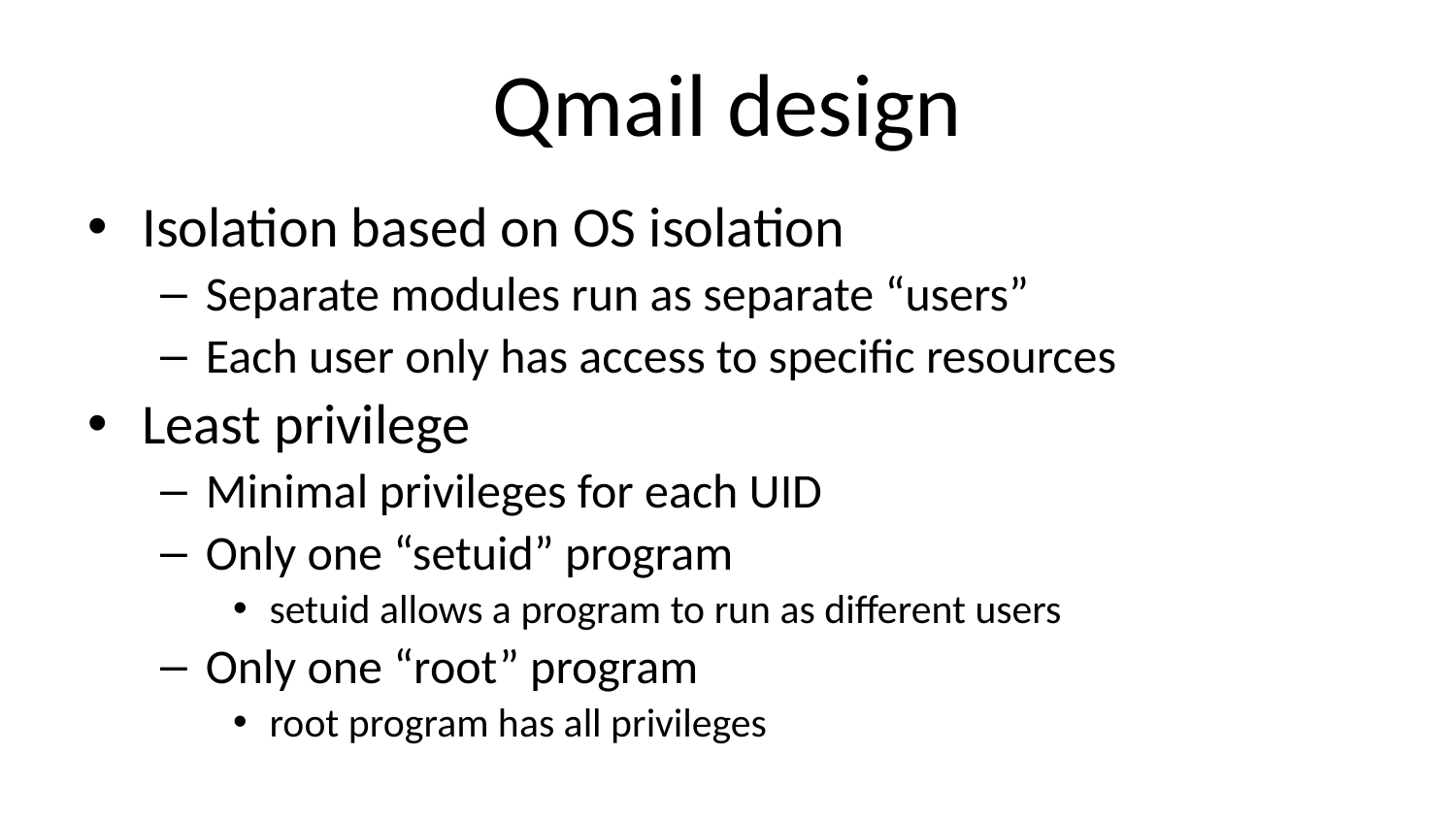

# Qmail design
Isolation based on OS isolation
Separate modules run as separate “users”
Each user only has access to specific resources
Least privilege
Minimal privileges for each UID
Only one “setuid” program
setuid allows a program to run as different users
Only one “root” program
root program has all privileges